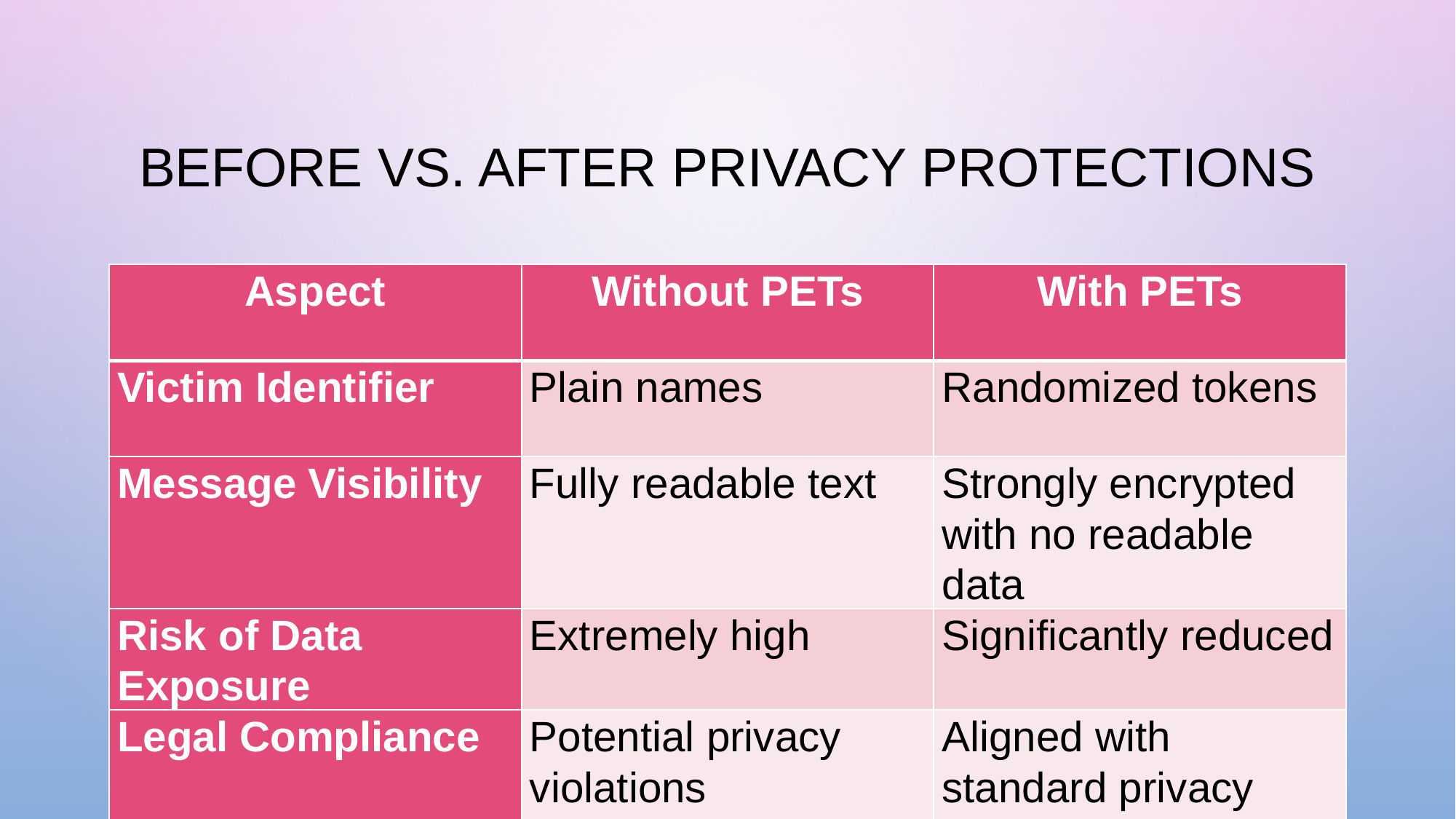

# Before vs. After Privacy Protections
| Aspect | Without PETs | With PETs |
| --- | --- | --- |
| Victim Identifier | Plain names | Randomized tokens |
| Message Visibility | Fully readable text | Strongly encrypted with no readable data |
| Risk of Data Exposure | Extremely high | Significantly reduced |
| Legal Compliance | Potential privacy violations | Aligned with standard privacy principles |